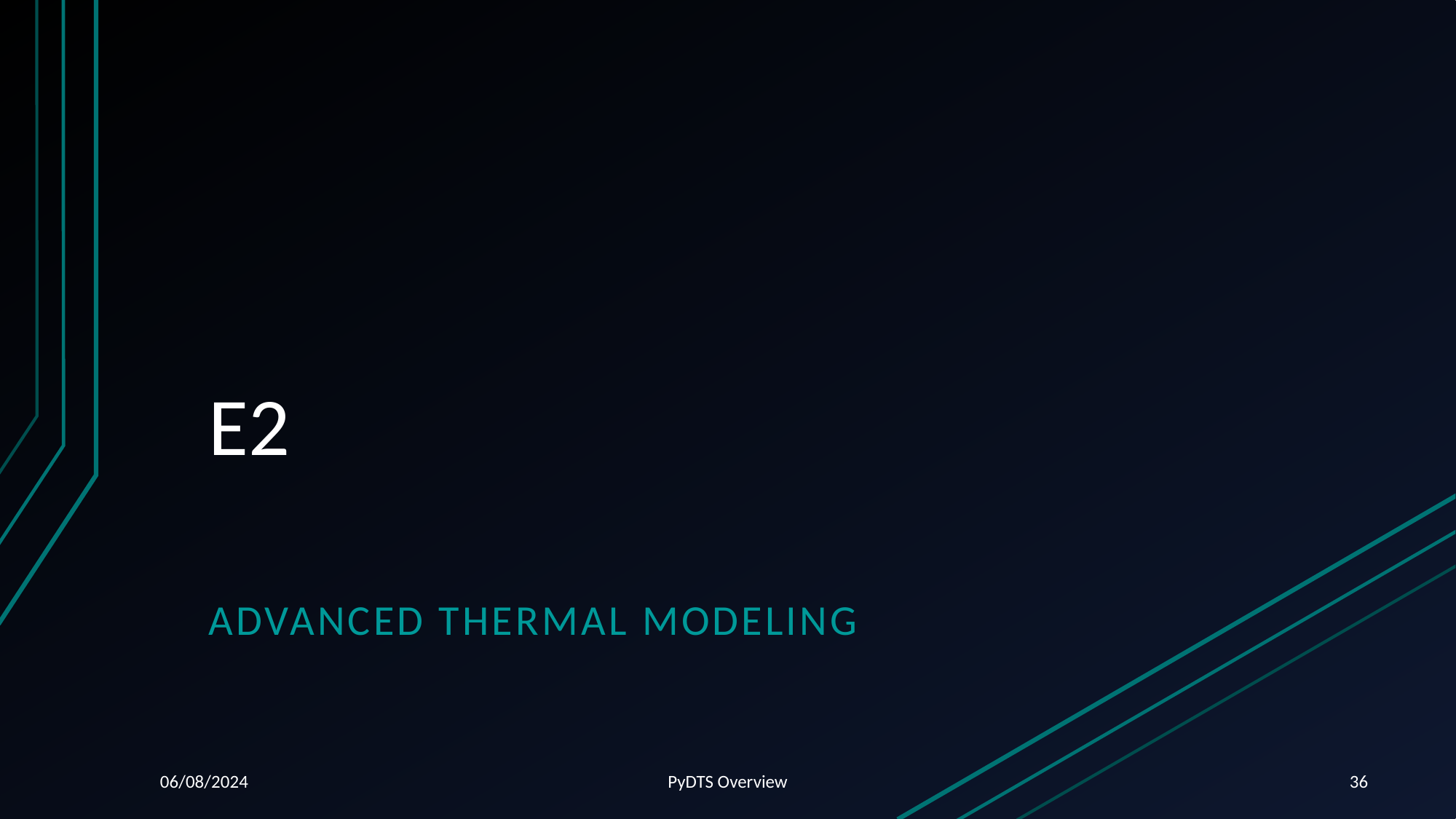

# E2
Advanced Thermal modeling
06/08/2024
PyDTS Overview
36